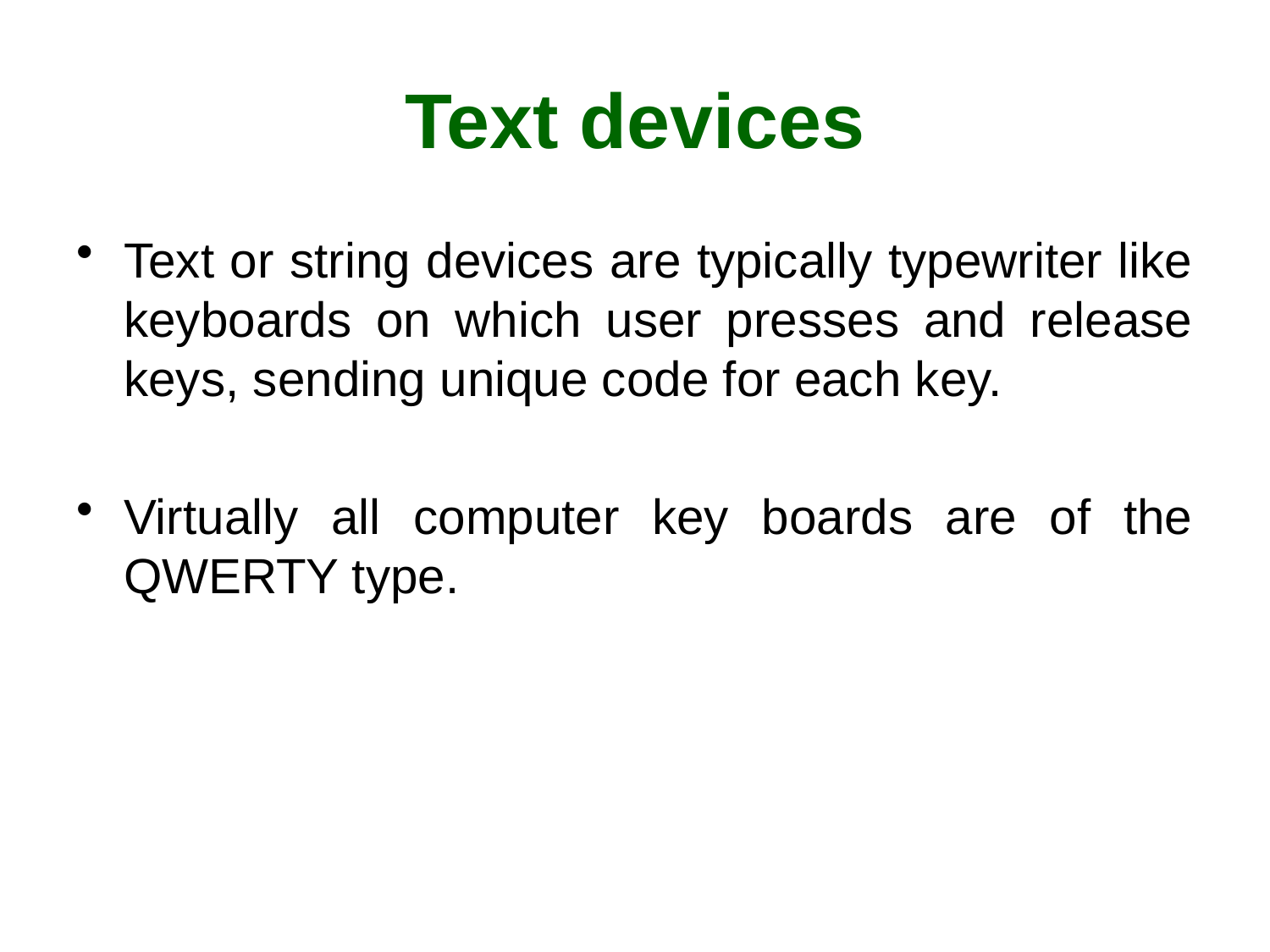

# Text devices
Text or string devices are typically typewriter like keyboards on which user presses and release keys, sending unique code for each key.

Virtually all computer key boards are of the QWERTY type.